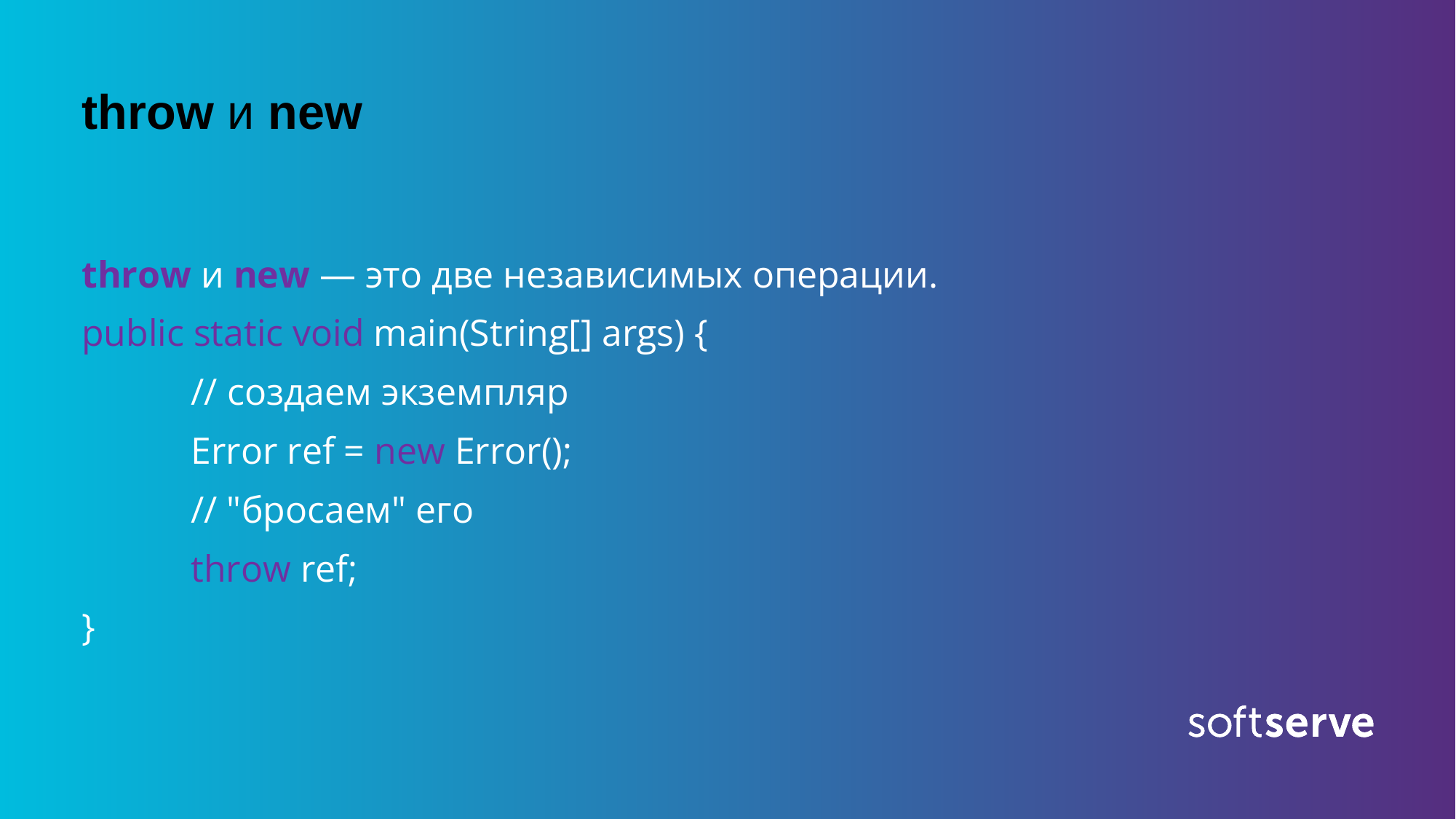

# throw и new
throw и new — это две независимых операции.
public static void main(String[] args) {
	// создаем экземпляр
	Error ref = new Error();
	// "бросаем" его
	throw ref;
}